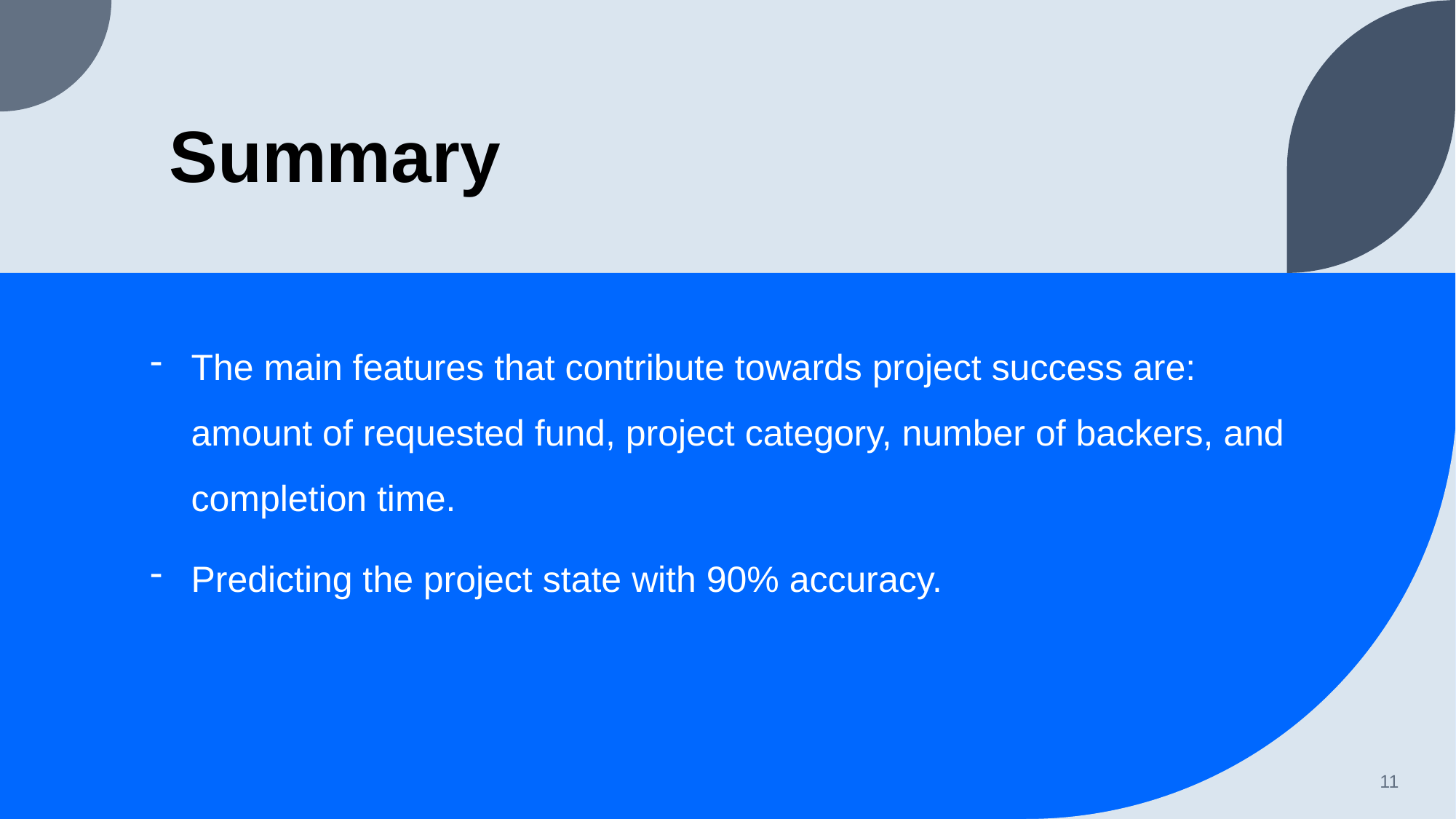

# Summary
The main features that contribute towards project success are: amount of requested fund, project category, number of backers, and completion time.
Predicting the project state with 90% accuracy.
11